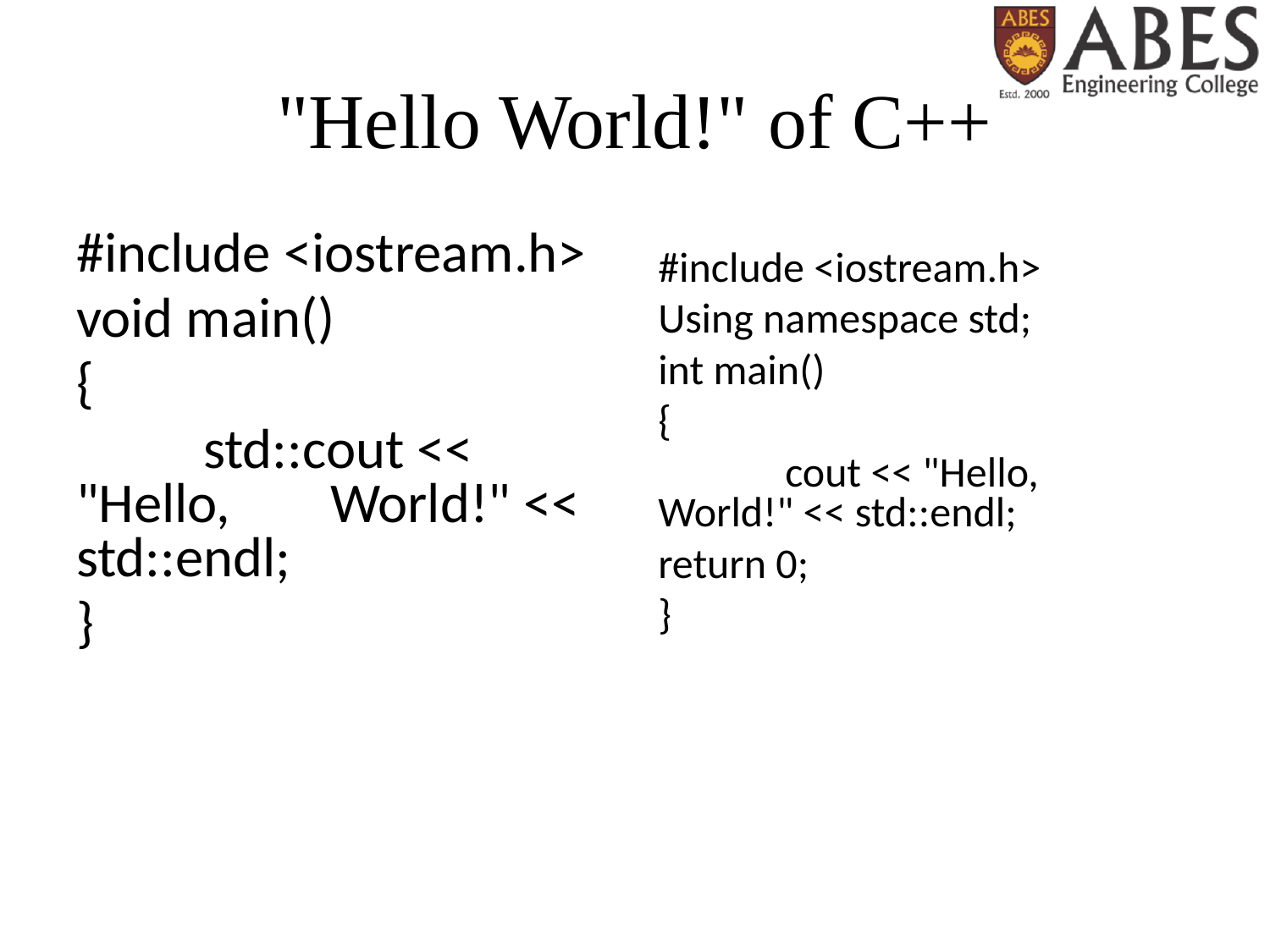

# "Hello World!" of C++
#include <iostream.h>
void main()
{
	std::cout << "Hello, 	World!" << std::endl;
}
#include <iostream.h>
Using namespace std;
int main()
{
	cout << "Hello, 	World!" << std::endl;
return 0;
}